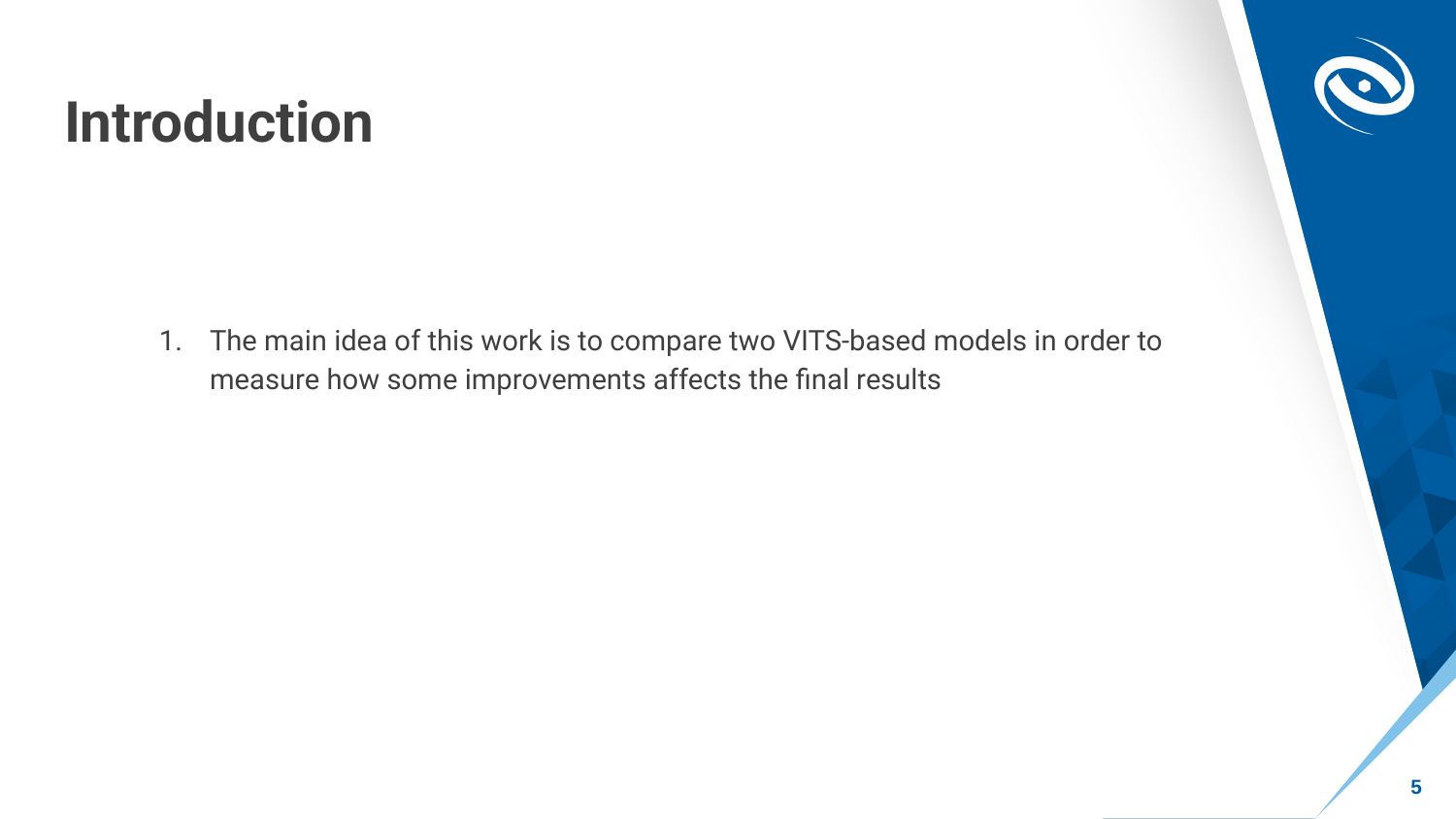

# Introduction
The main idea of this work is to compare two VITS-based models in order to measure how some improvements affects the final results
5